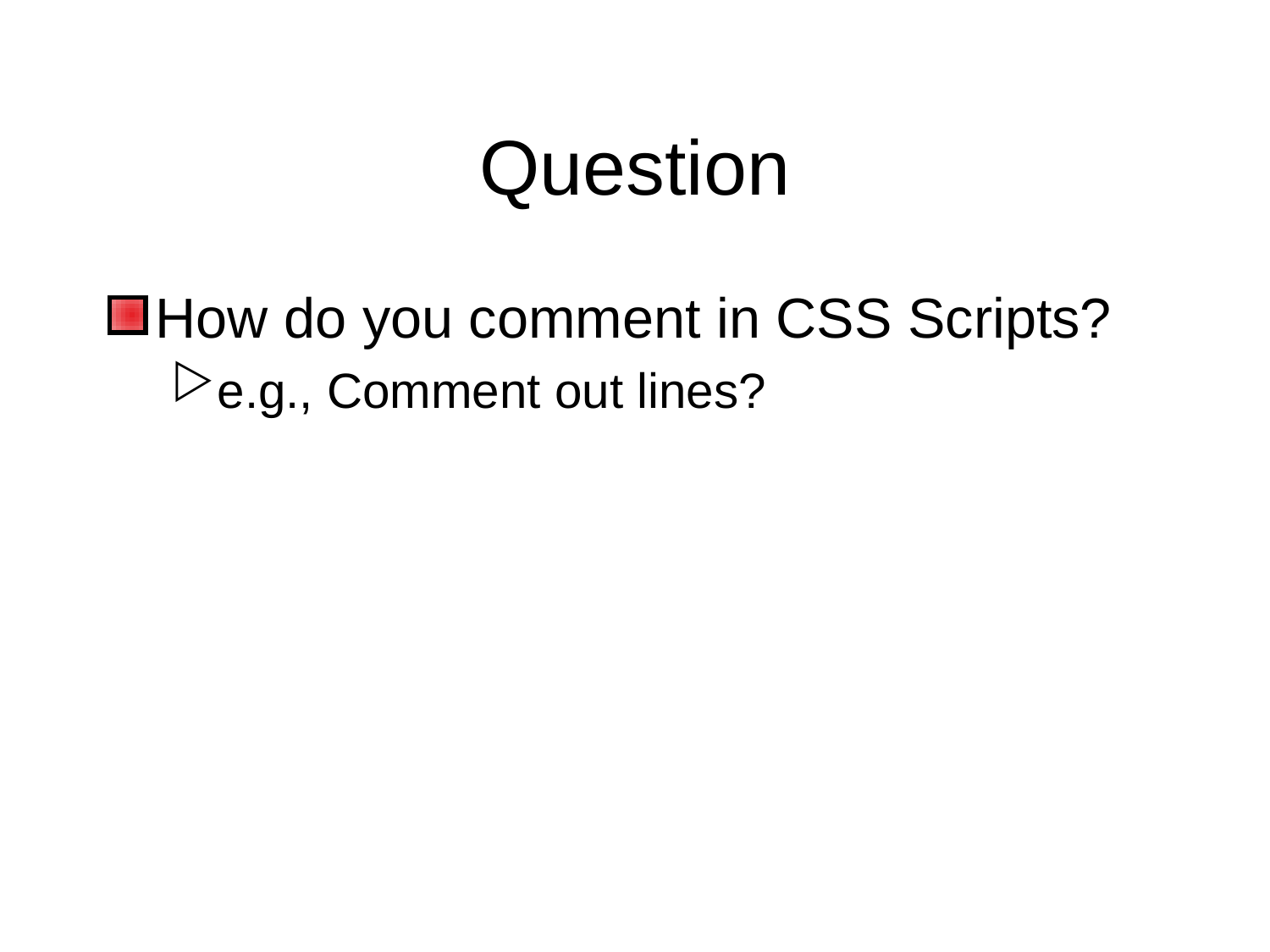

# Question
How do you comment in CSS Scripts?
e.g., Comment out lines?